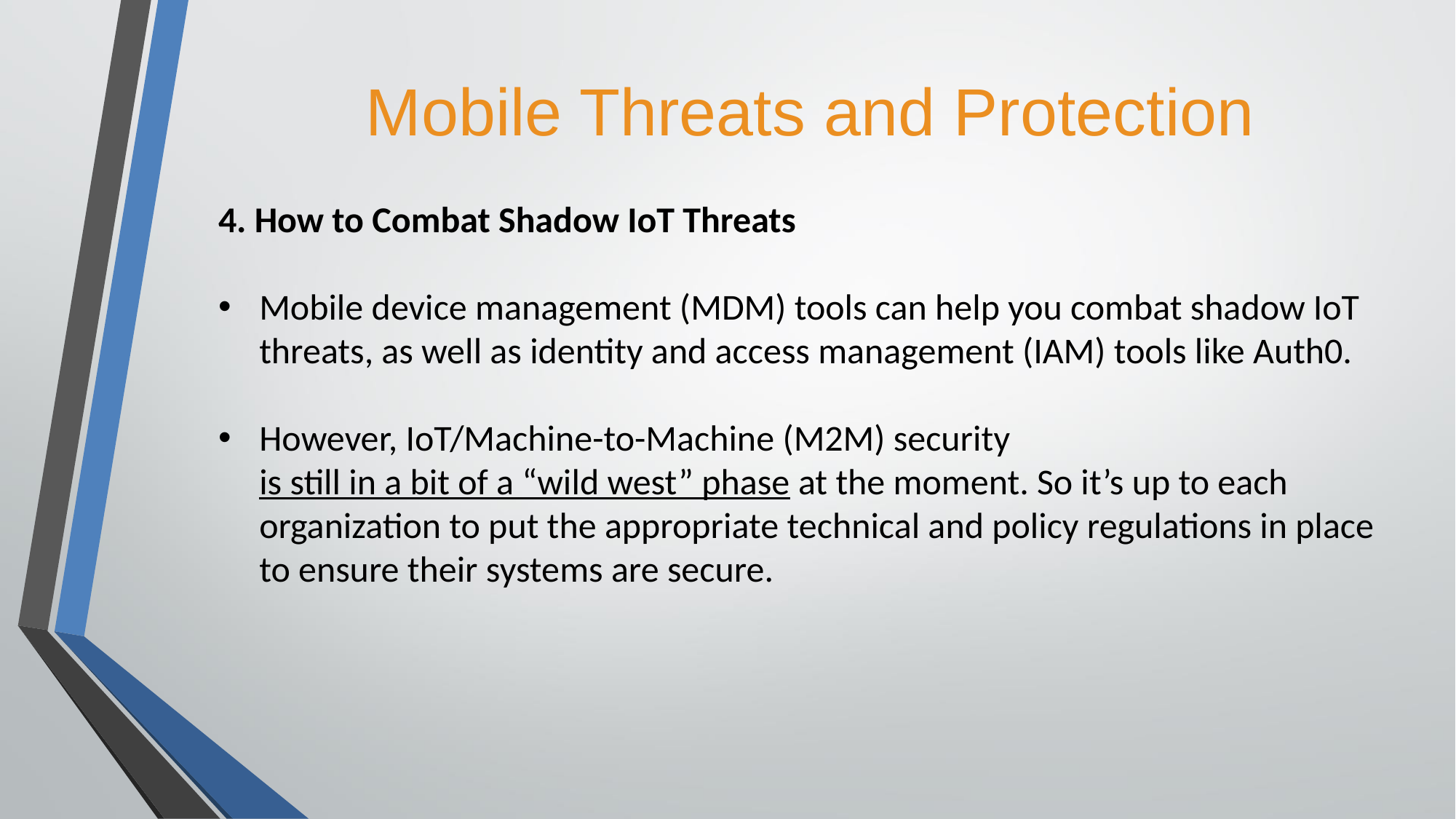

# Mobile Threats and Protection
4. How to Combat Shadow IoT Threats

Mobile device management (MDM) tools can help you combat shadow IoT threats, as well as identity and access management (IAM) tools like Auth0.

However, IoT/Machine-to-Machine (M2M) security is still in a bit of a “wild west” phase at the moment. So it’s up to each organization to put the appropriate technical and policy regulations in place to ensure their systems are secure.